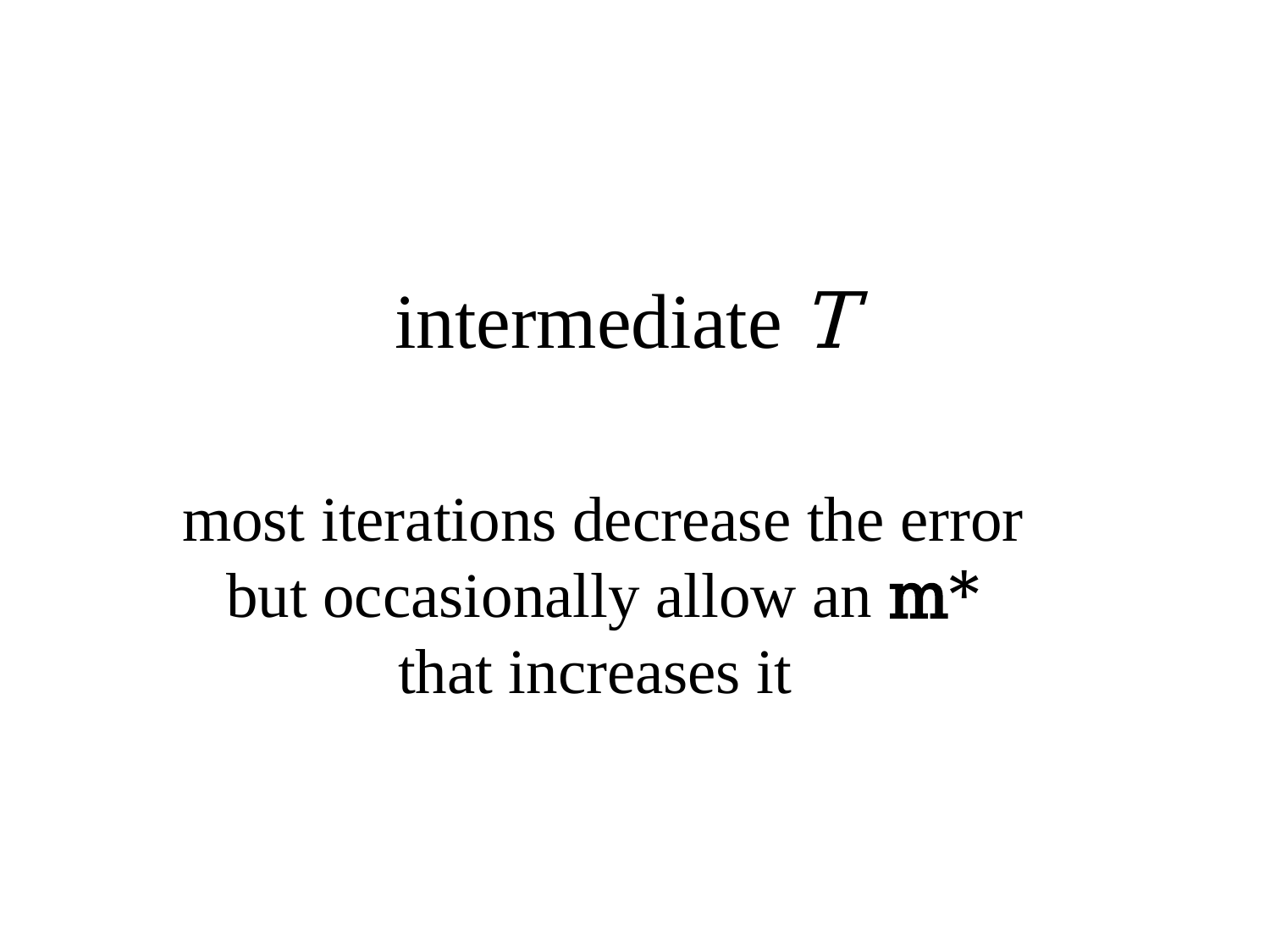

intermediate T
most iterations decrease the error
but occasionally allow an m*
that increases it